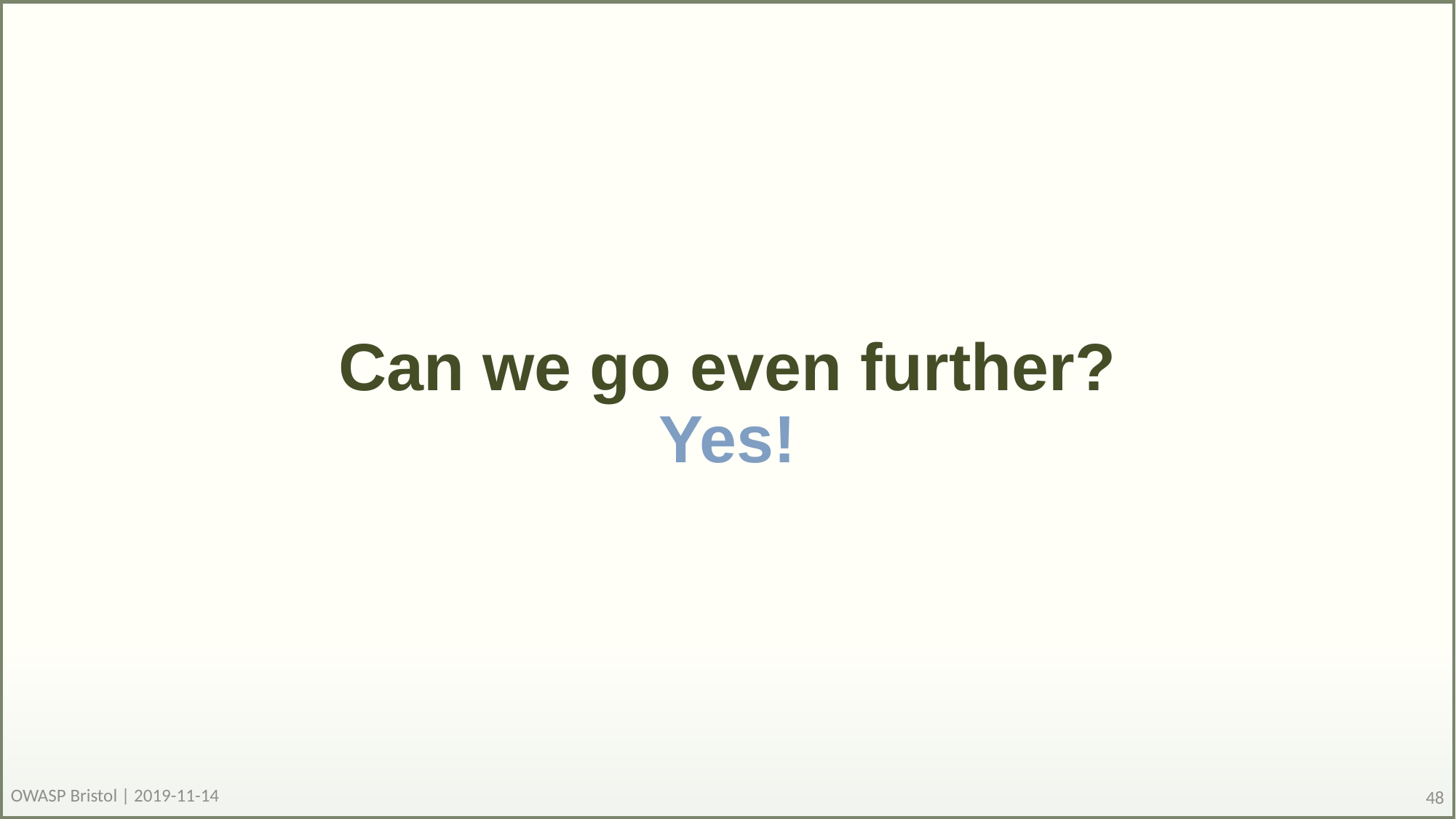

# Can we go even further? Yes!
OWASP Bristol | 2019-11-14
48